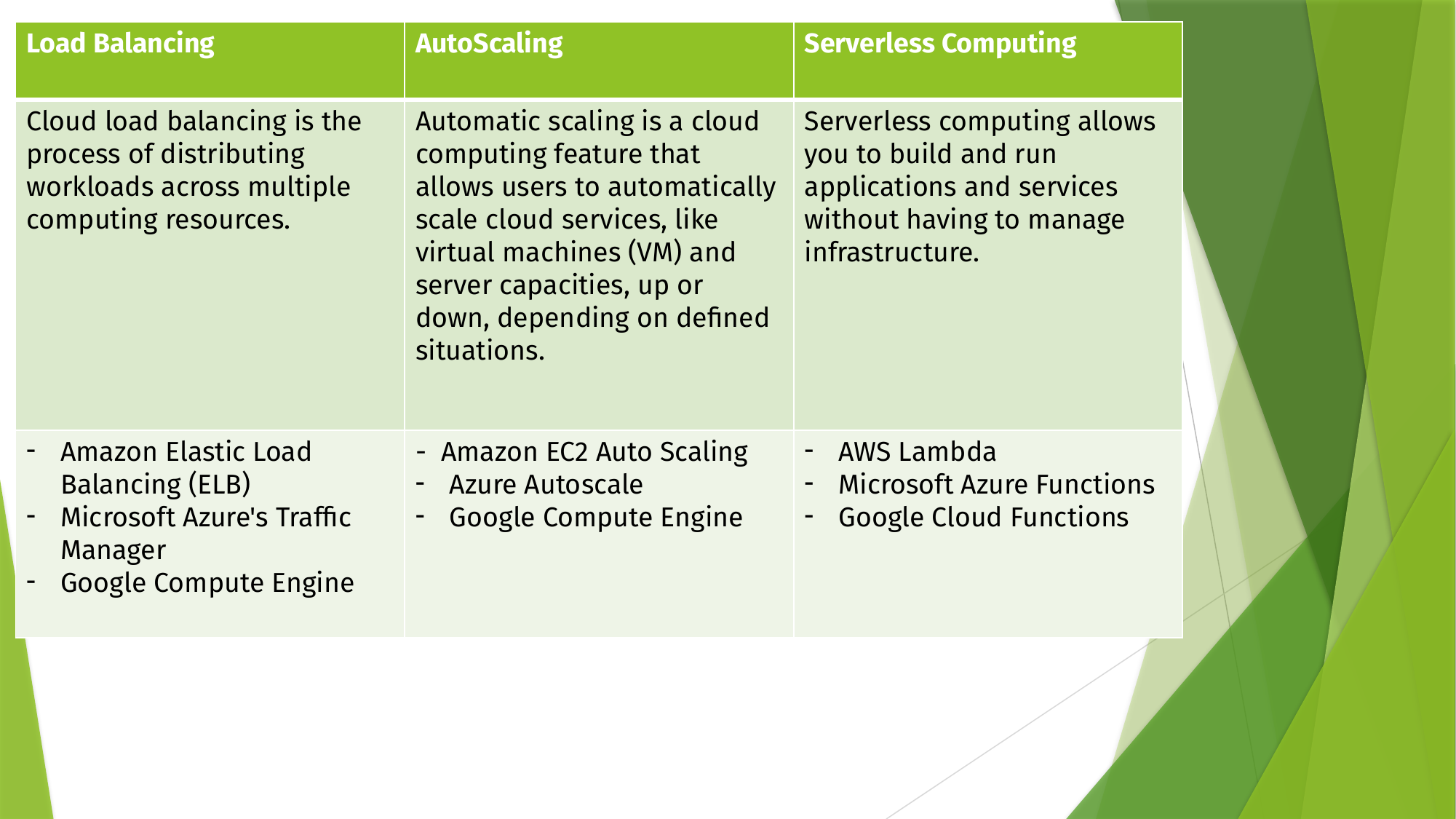

| Load Balancing | AutoScaling | Serverless Computing |
| --- | --- | --- |
| Cloud load balancing is the process of distributing workloads across multiple computing resources. | Automatic scaling is a cloud computing feature that allows users to automatically scale cloud services, like virtual machines (VM) and server capacities, up or down, depending on defined situations. | Serverless computing allows you to build and run applications and services without having to manage infrastructure. |
| Amazon Elastic Load Balancing (ELB) Microsoft Azure's Traffic Manager Google Compute Engine | - Amazon EC2 Auto Scaling Azure Autoscale Google Compute Engine | AWS Lambda Microsoft Azure Functions Google Cloud Functions |